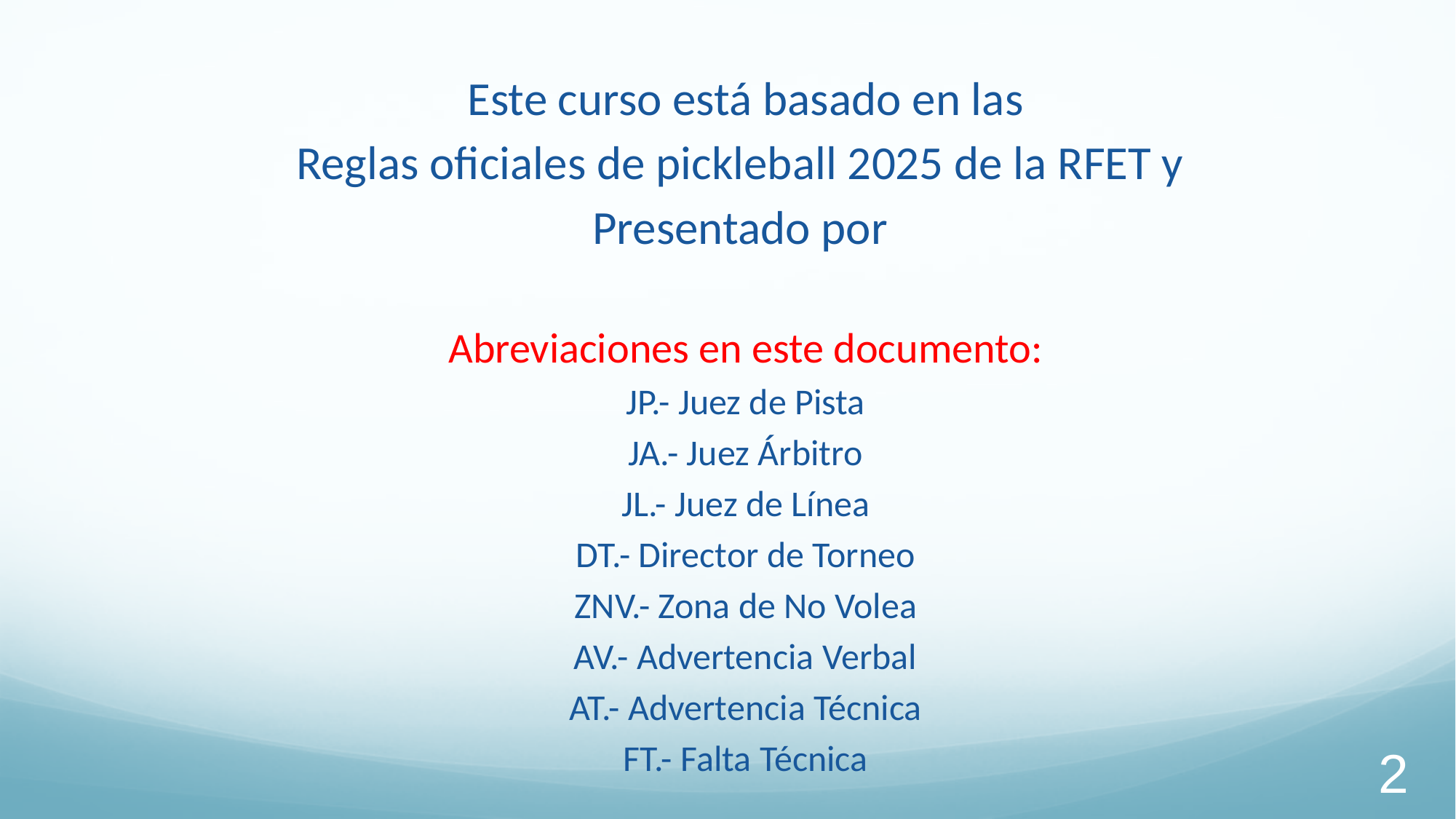

Este curso está basado en las
Reglas oficiales de pickleball 2025 de la RFET y
Presentado por

Abreviaciones en este documento:
JP.- Juez de Pista
JA.- Juez Árbitro
JL.- Juez de Línea
DT.- Director de Torneo
ZNV.- Zona de No Volea
AV.- Advertencia Verbal
AT.- Advertencia Técnica
FT.- Falta Técnica

2